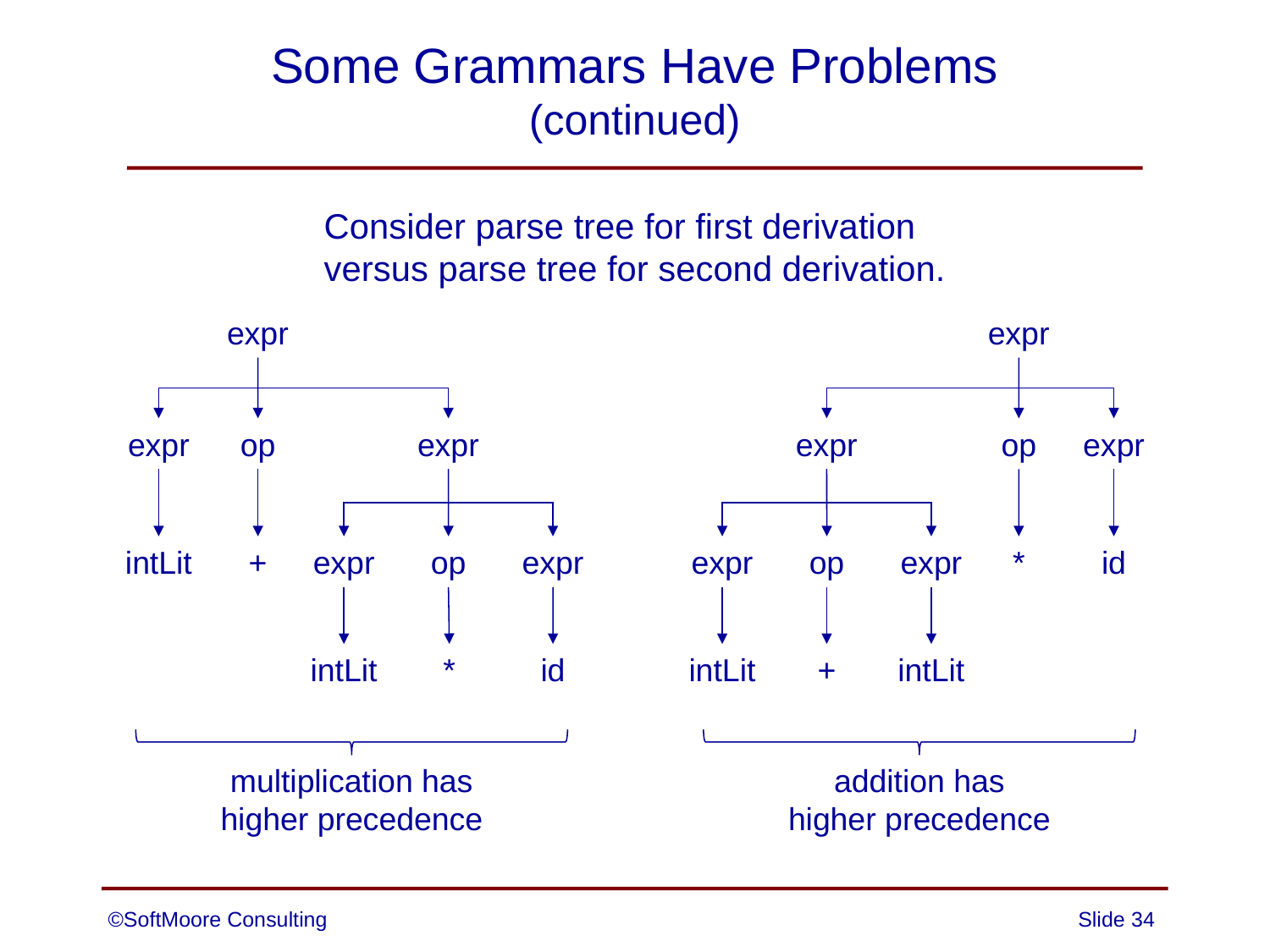

# Some Grammars Have Problems (continued)
Consider parse tree for first derivation
versus parse tree for second derivation.
expr
expr
expr
op
expr
expr
op
expr

intLit
+
expr
op
expr
expr
op
expr
*
id
intLit
*
id
intLit
+
intLit
multiplication has
higher precedence
addition has
higher precedence
©SoftMoore Consulting
Slide 34